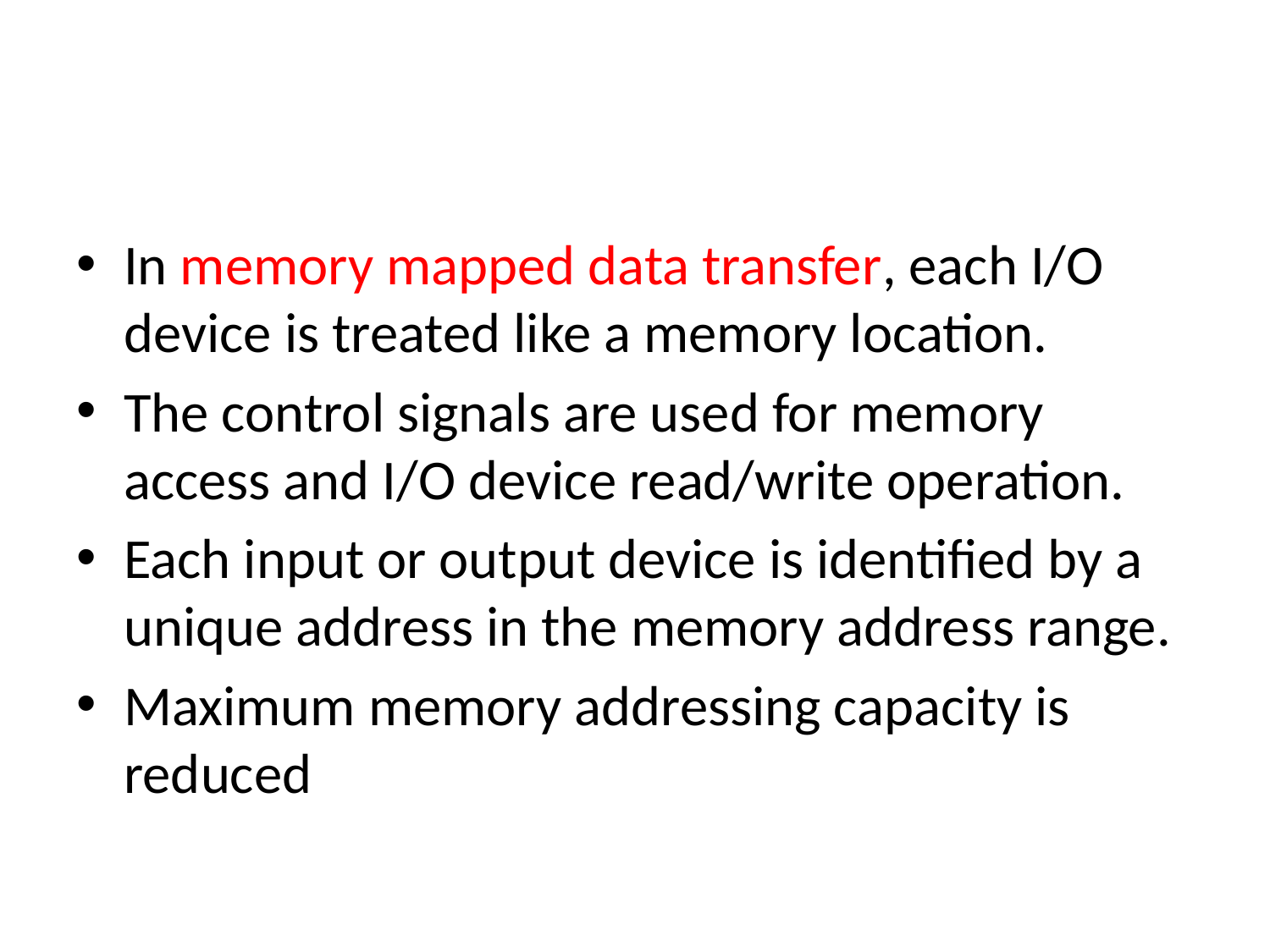

#
In memory mapped data transfer, each I/O device is treated like a memory location.
The control signals are used for memory access and I/O device read/write operation.
Each input or output device is identified by a unique address in the memory address range.
Maximum memory addressing capacity is reduced